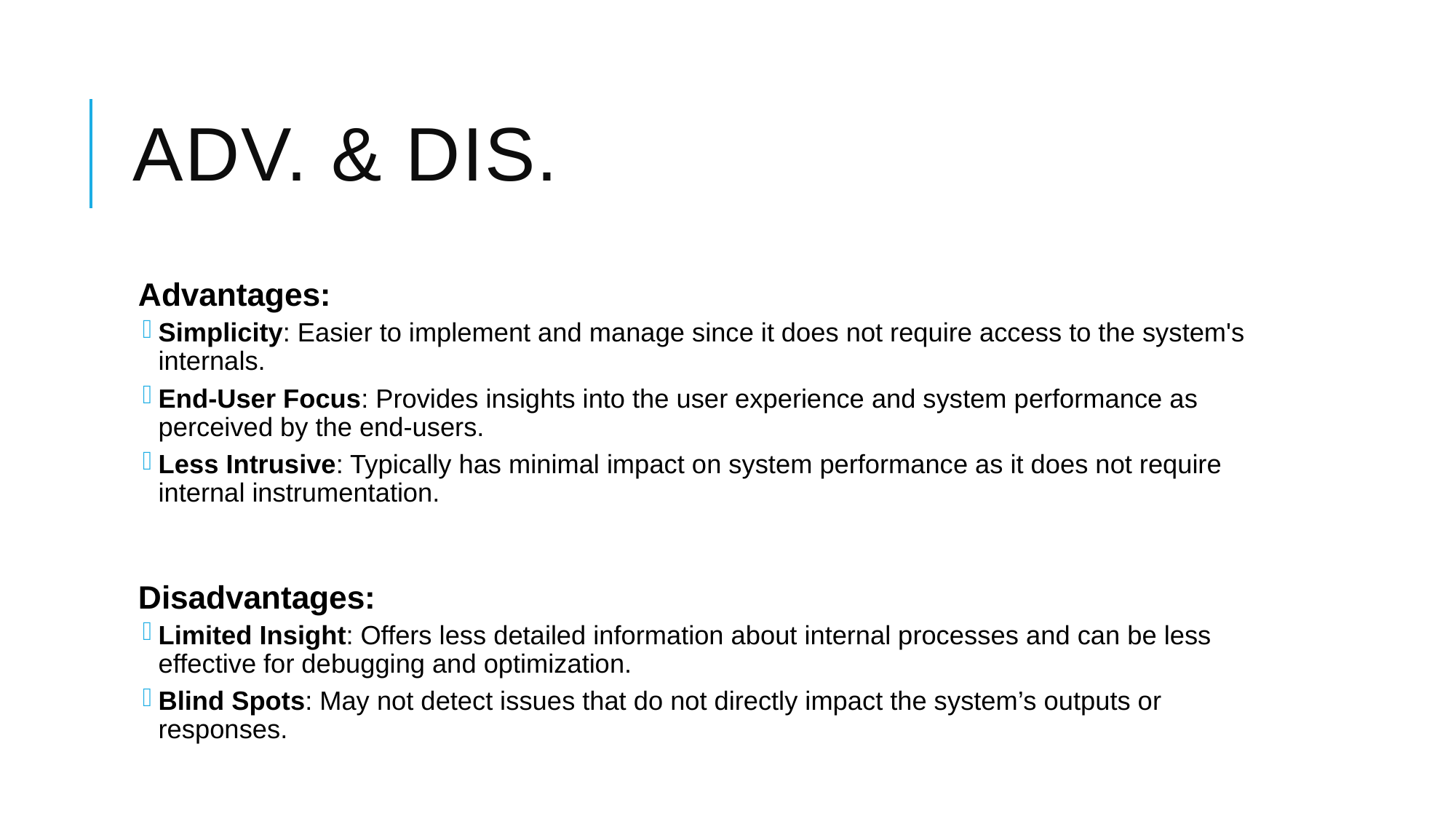

# Adv. & Dis.
Advantages:
Simplicity: Easier to implement and manage since it does not require access to the system's internals.
End-User Focus: Provides insights into the user experience and system performance as perceived by the end-users.
Less Intrusive: Typically has minimal impact on system performance as it does not require internal instrumentation.

Disadvantages:
Limited Insight: Offers less detailed information about internal processes and can be less effective for debugging and optimization.
Blind Spots: May not detect issues that do not directly impact the system’s outputs or responses.